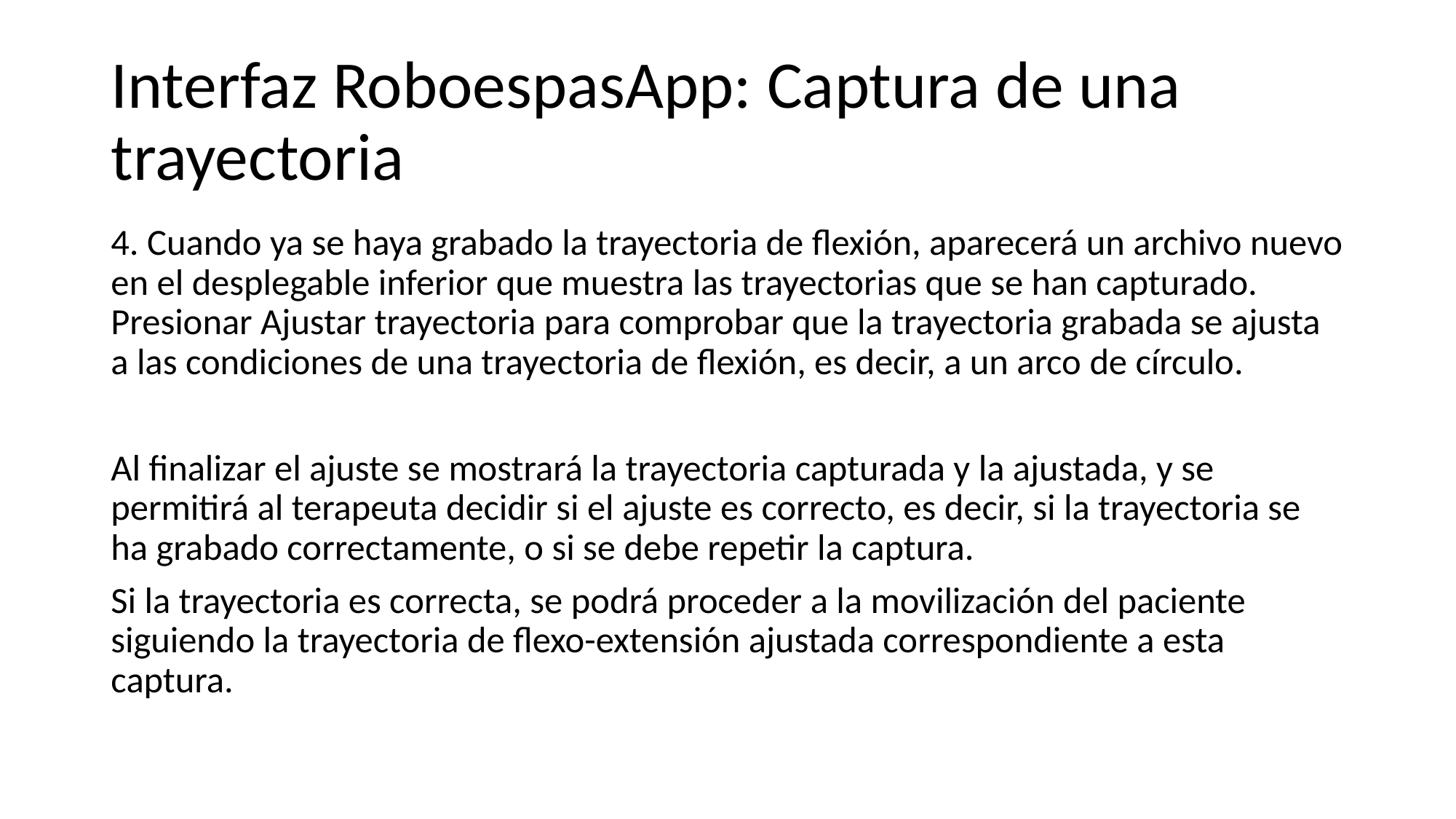

# Interfaz RoboespasApp: Captura de una trayectoria
4. Cuando ya se haya grabado la trayectoria de flexión, aparecerá un archivo nuevo en el desplegable inferior que muestra las trayectorias que se han capturado. Presionar Ajustar trayectoria para comprobar que la trayectoria grabada se ajusta a las condiciones de una trayectoria de flexión, es decir, a un arco de círculo.

Al finalizar el ajuste se mostrará la trayectoria capturada y la ajustada, y se permitirá al terapeuta decidir si el ajuste es correcto, es decir, si la trayectoria se ha grabado correctamente, o si se debe repetir la captura.
Si la trayectoria es correcta, se podrá proceder a la movilización del paciente siguiendo la trayectoria de flexo-extensión ajustada correspondiente a esta captura.